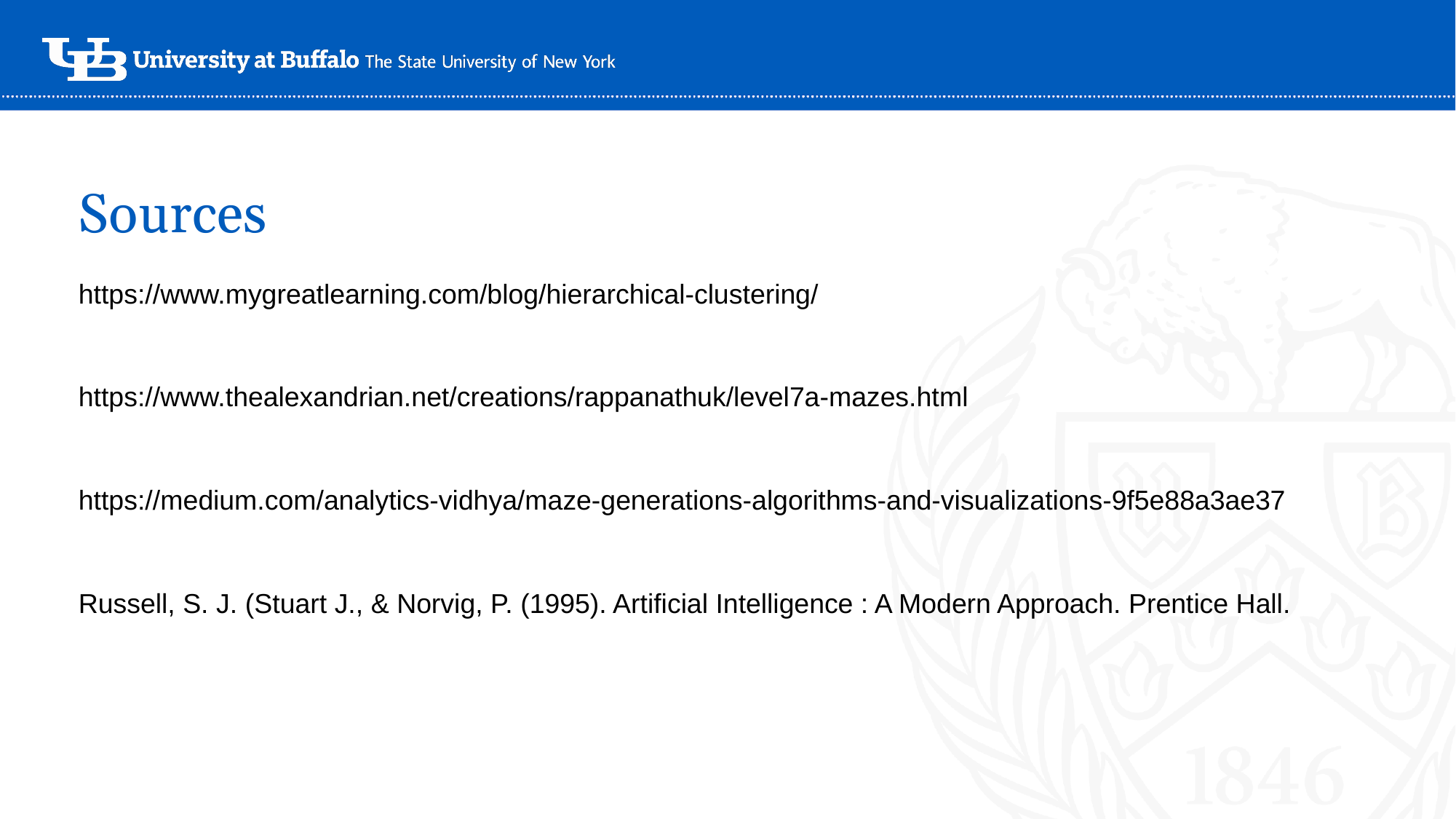

# Sources
https://www.mygreatlearning.com/blog/hierarchical-clustering/

https://www.thealexandrian.net/creations/rappanathuk/level7a-mazes.html

https://medium.com/analytics-vidhya/maze-generations-algorithms-and-visualizations-9f5e88a3ae37

Russell, S. J. (Stuart J., & Norvig, P. (1995). Artificial Intelligence : A Modern Approach. Prentice Hall.